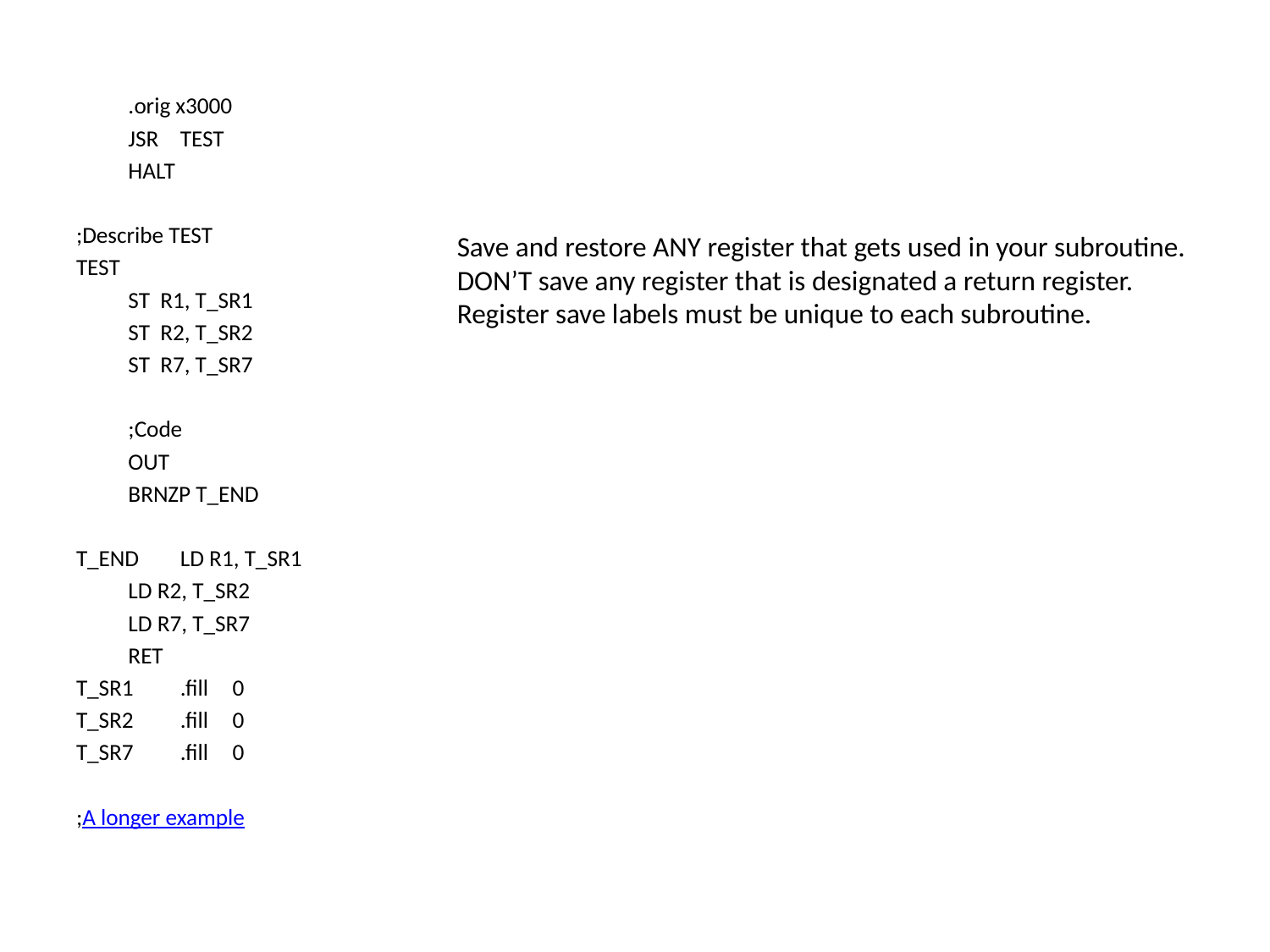

.orig x3000
	JSR	TEST
	HALT

;Describe TEST
TEST
	ST  R1, T_SR1
	ST  R2, T_SR2
	ST  R7, T_SR7

	;Code
	OUT
	BRNZP T_END

T_END	LD R1, T_SR1
	LD R2, T_SR2
	LD R7, T_SR7
	RET
T_SR1	.fill	0
T_SR2	.fill	0
T_SR7	.fill	0

;A longer example
Save and restore ANY register that gets used in your subroutine.
DON’T save any register that is designated a return register.
Register save labels must be unique to each subroutine.